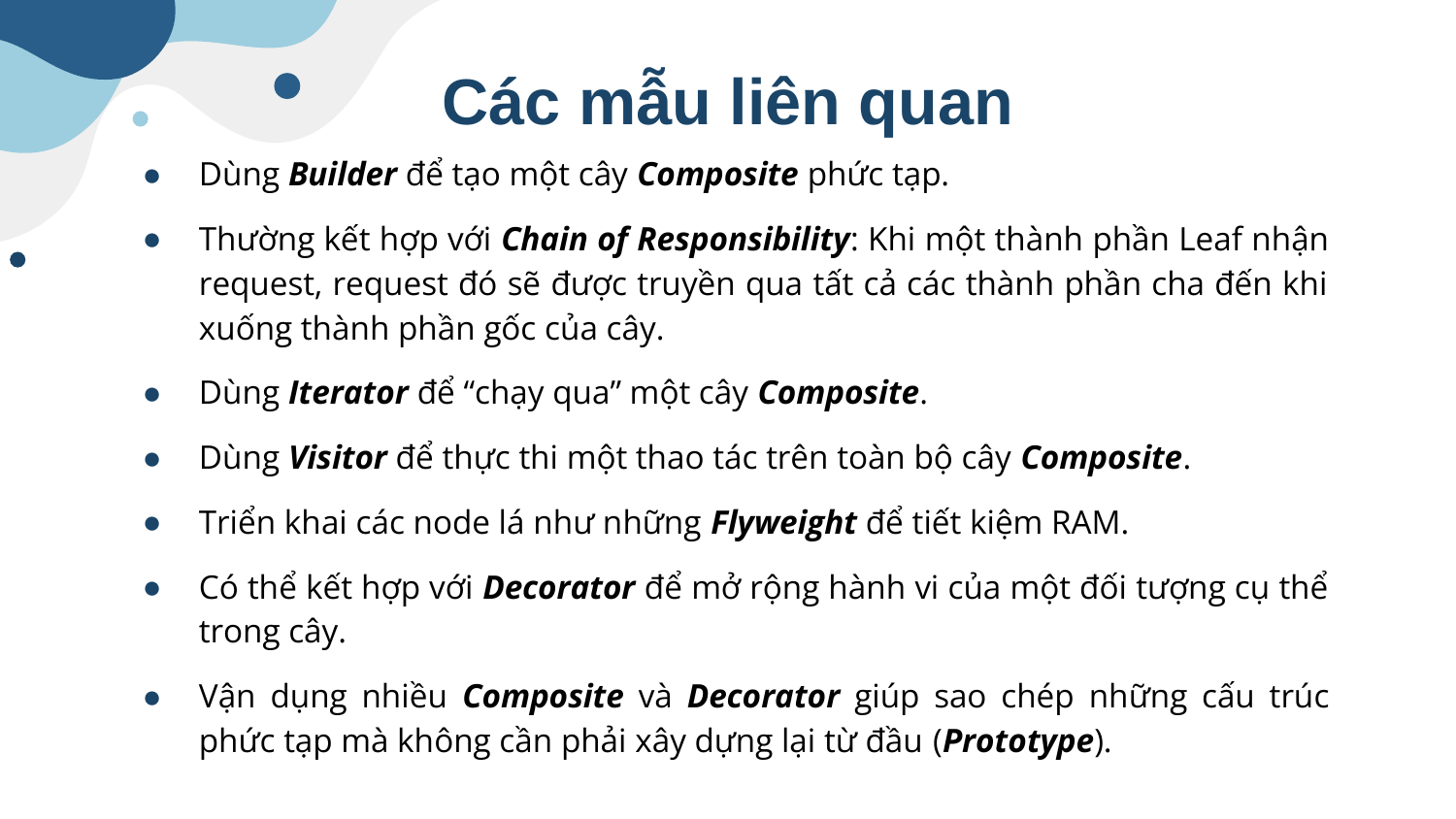

# Các mẫu liên quan
Dùng Builder để tạo một cây Composite phức tạp.
Thường kết hợp với Chain of Responsibility: Khi một thành phần Leaf nhận request, request đó sẽ được truyền qua tất cả các thành phần cha đến khi xuống thành phần gốc của cây.
Dùng Iterator để “chạy qua” một cây Composite.
Dùng Visitor để thực thi một thao tác trên toàn bộ cây Composite.
Triển khai các node lá như những Flyweight để tiết kiệm RAM.
Có thể kết hợp với Decorator để mở rộng hành vi của một đối tượng cụ thể trong cây.
Vận dụng nhiều Composite và Decorator giúp sao chép những cấu trúc phức tạp mà không cần phải xây dựng lại từ đầu (Prototype).